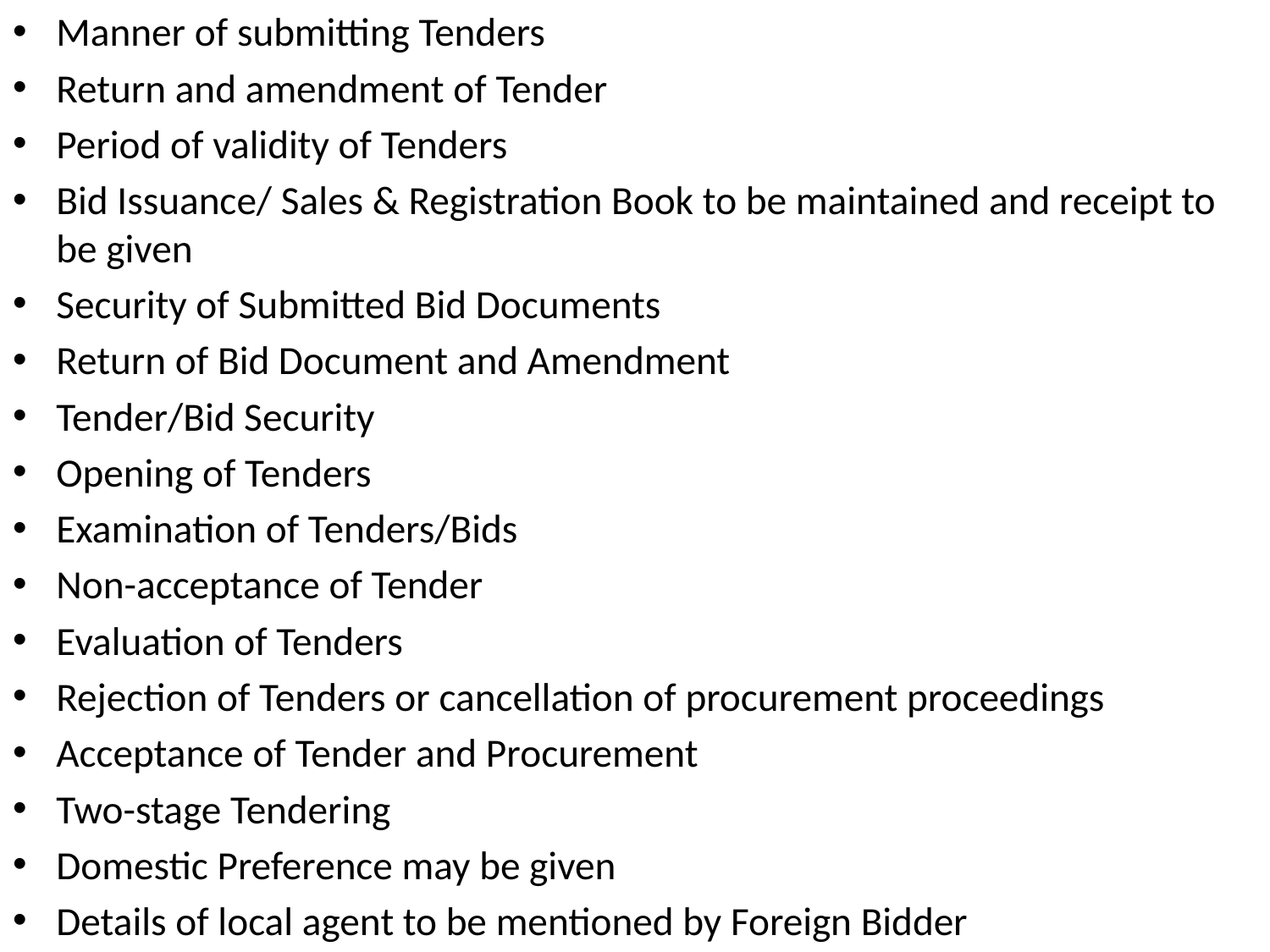

Manner of submitting Tenders
Return and amendment of Tender
Period of validity of Tenders
Bid Issuance/ Sales & Registration Book to be maintained and receipt to be given
Security of Submitted Bid Documents
Return of Bid Document and Amendment
Tender/Bid Security
Opening of Tenders
Examination of Tenders/Bids
Non-acceptance of Tender
Evaluation of Tenders
Rejection of Tenders or cancellation of procurement proceedings
Acceptance of Tender and Procurement
Two-stage Tendering
Domestic Preference may be given
Details of local agent to be mentioned by Foreign Bidder